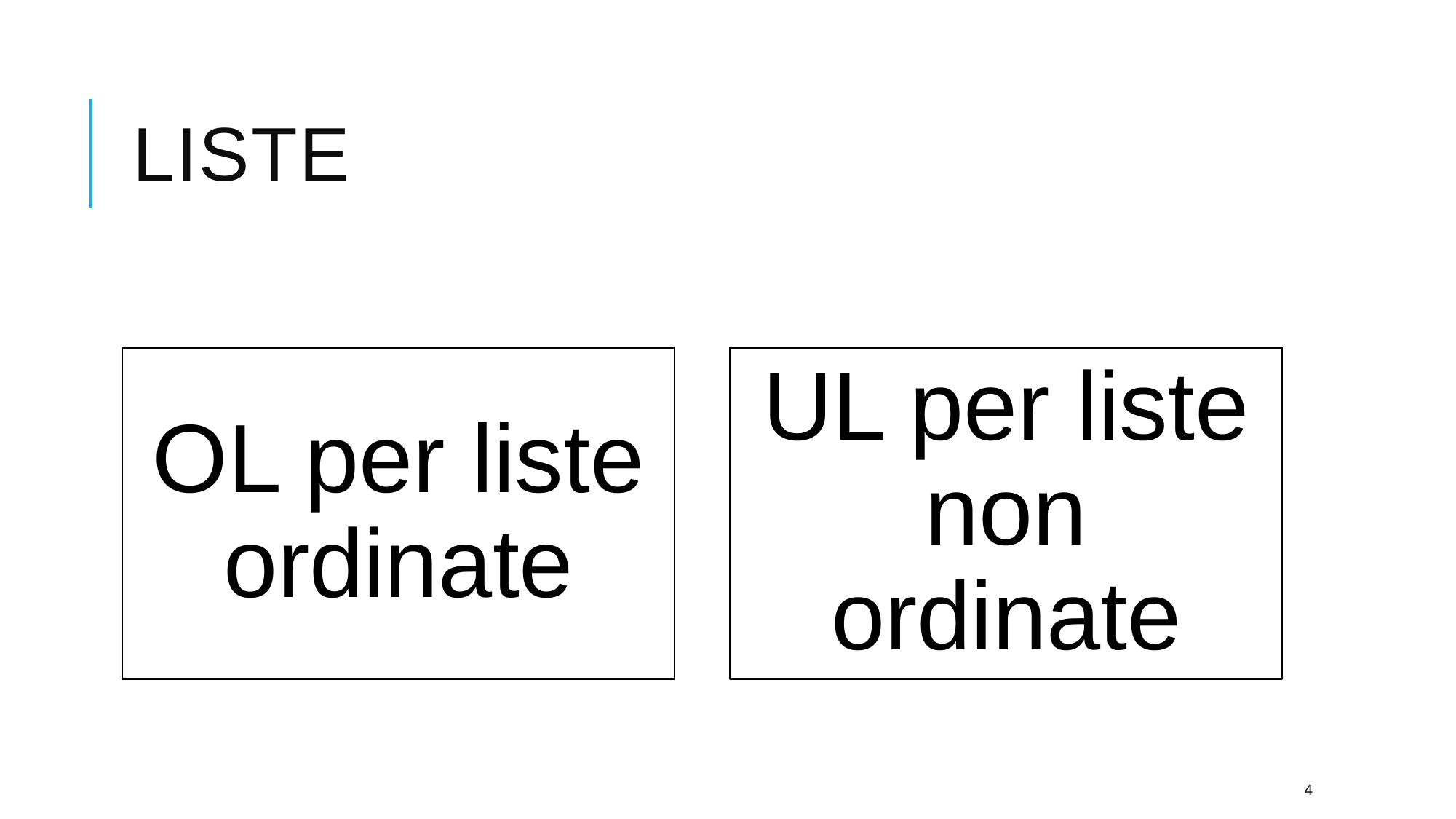

# liste
OL per liste ordinate
UL per liste non ordinate
4